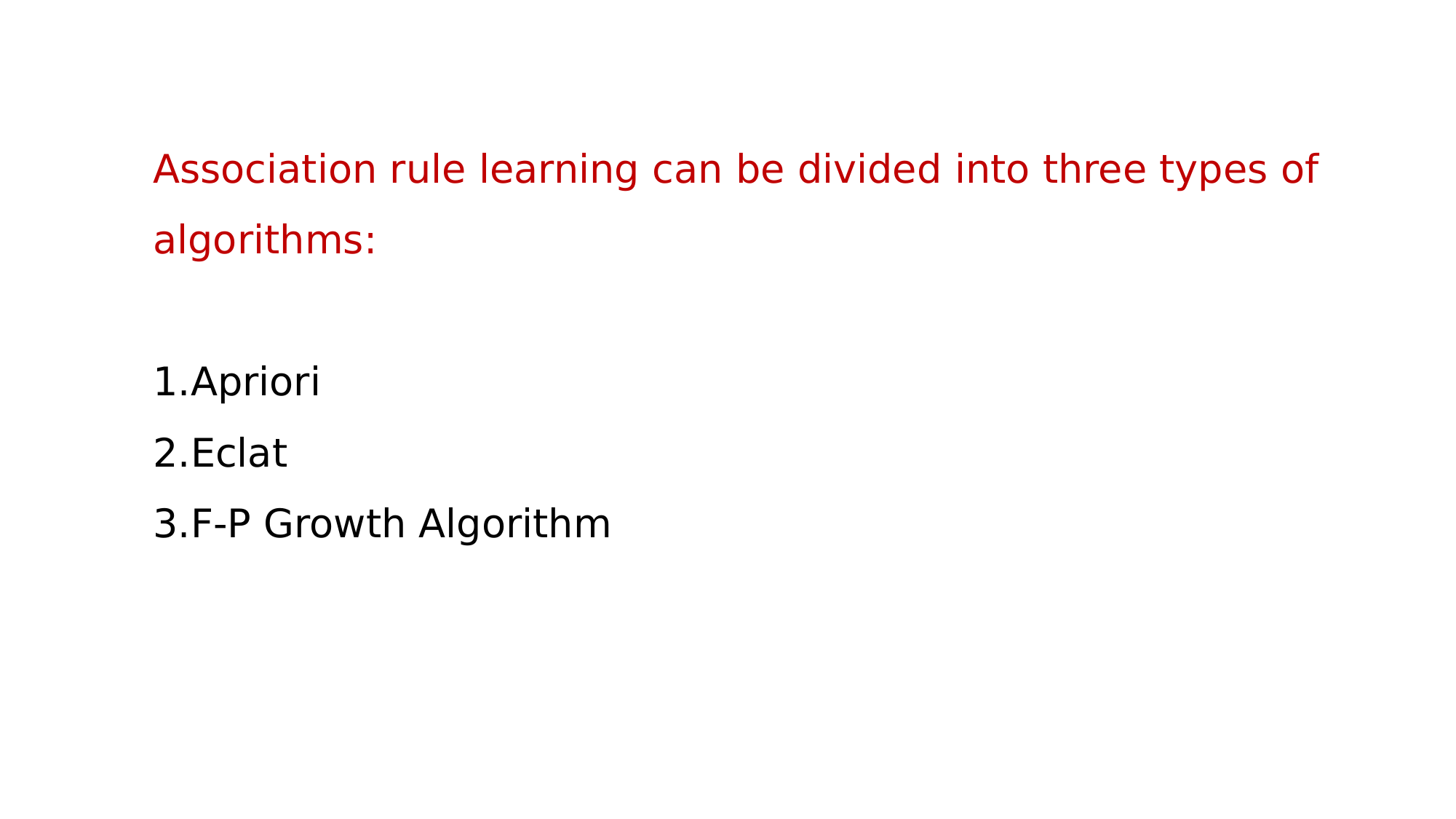

Association rule learning can be divided into three types of algorithms:

Apriori
Eclat
F-P Growth Algorithm